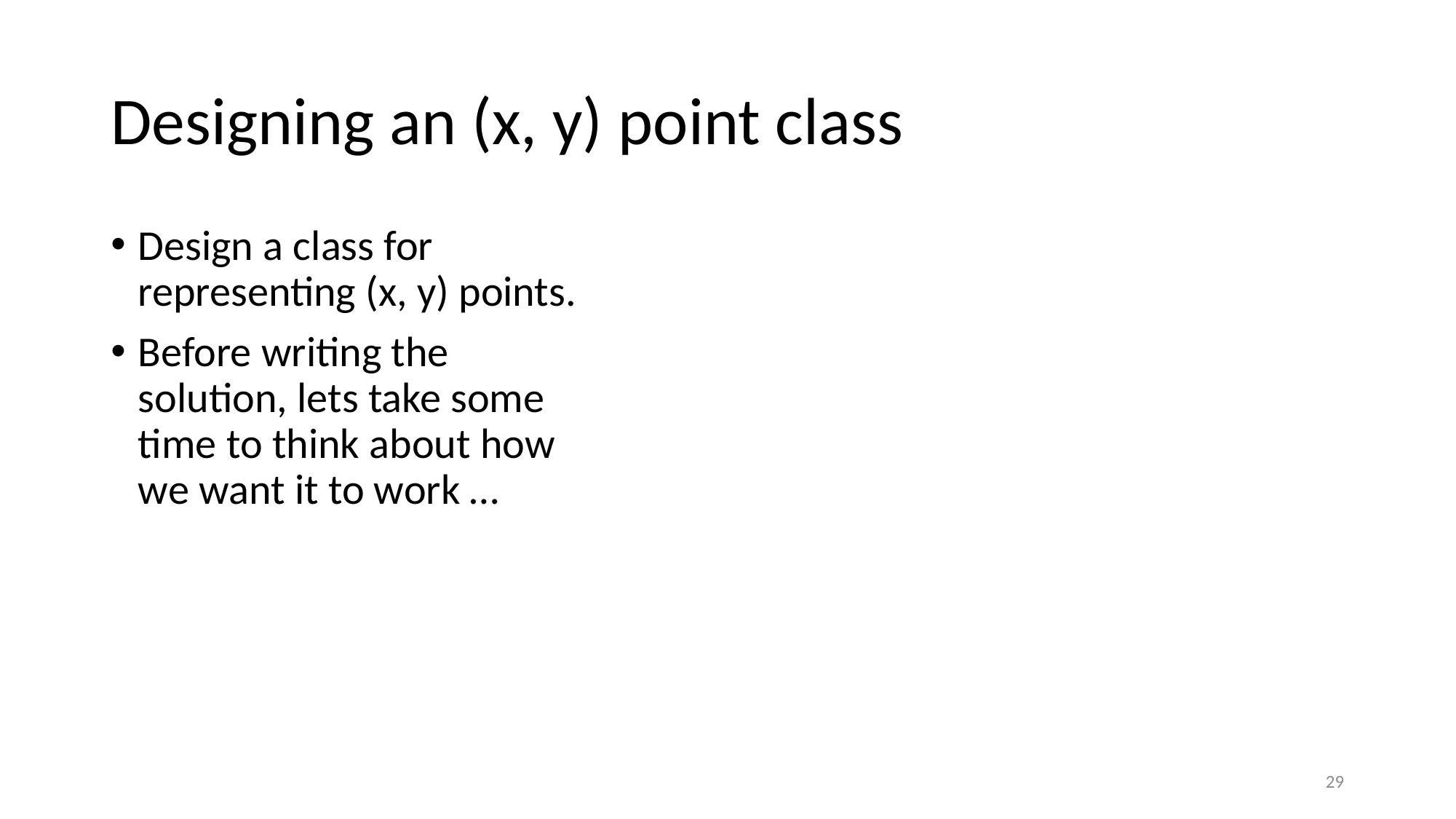

# Designing an (x, y) point class
Design a class for representing (x, y) points.
Before writing the solution, lets take some time to think about how we want it to work …
29